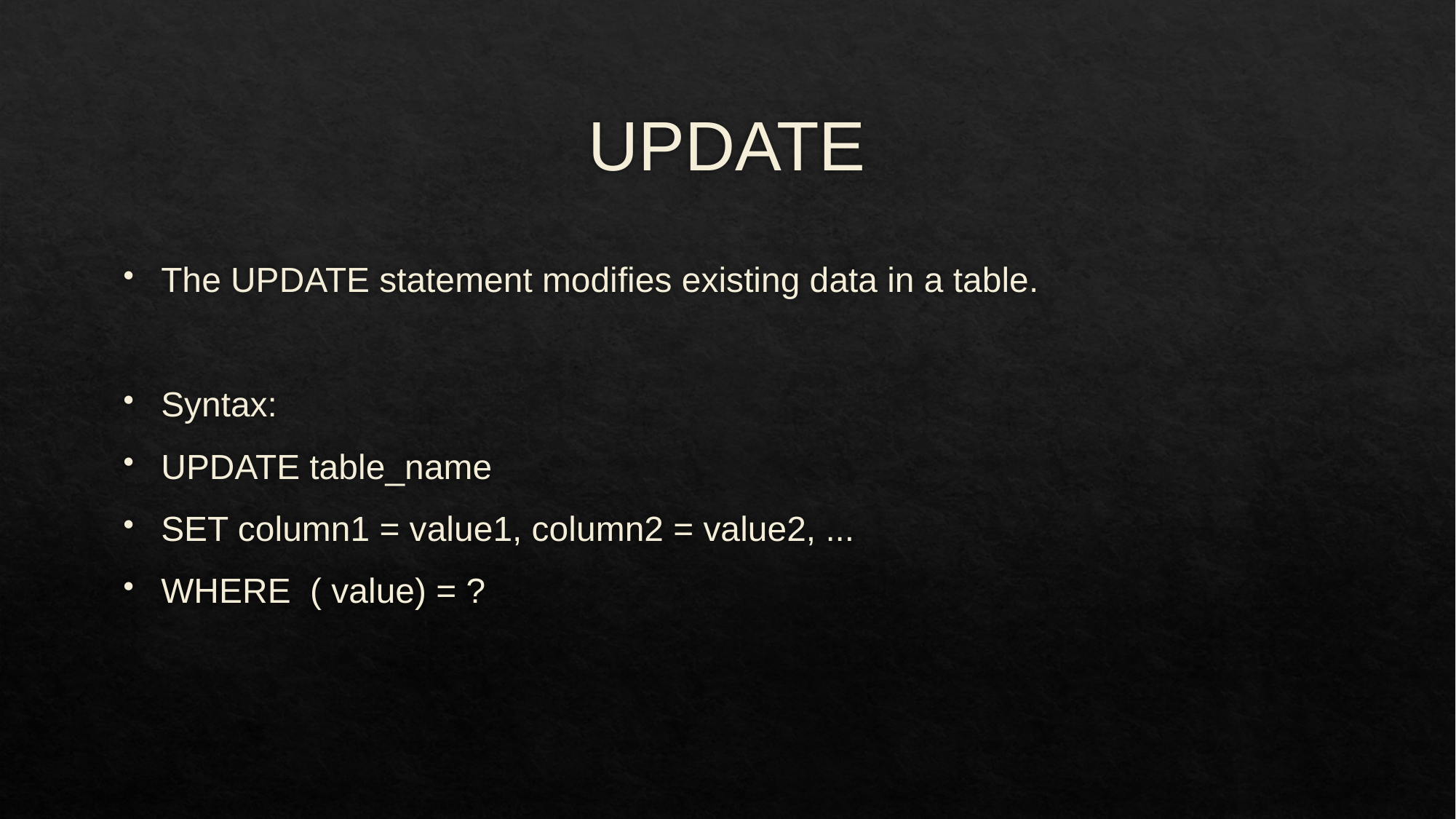

# UPDATE
The UPDATE statement modifies existing data in a table.

Syntax:
UPDATE table_name
SET column1 = value1, column2 = value2, ...
WHERE  ( value) = ?